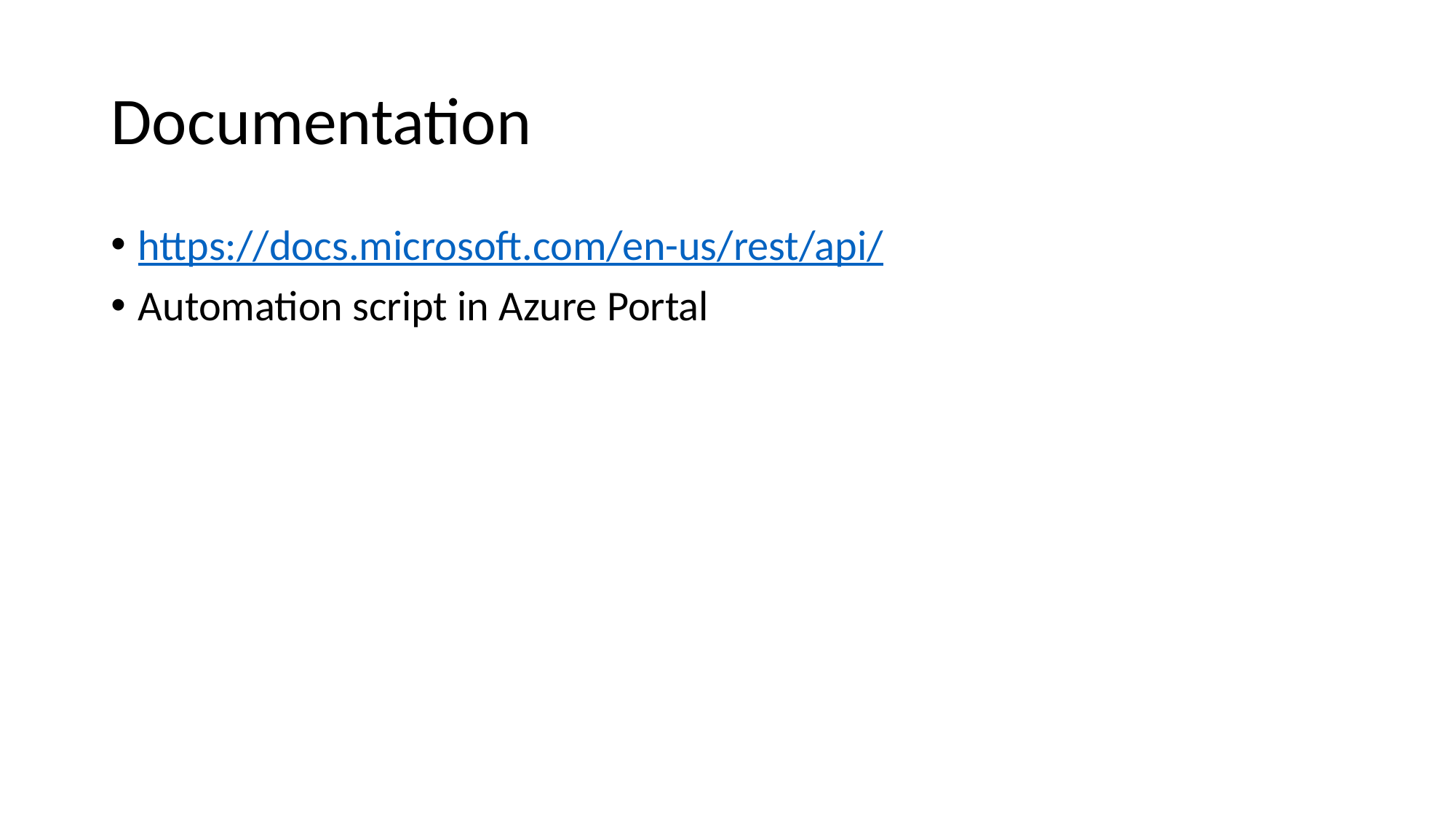

# Documentation
https://docs.microsoft.com/en-us/rest/api/
Automation script in Azure Portal